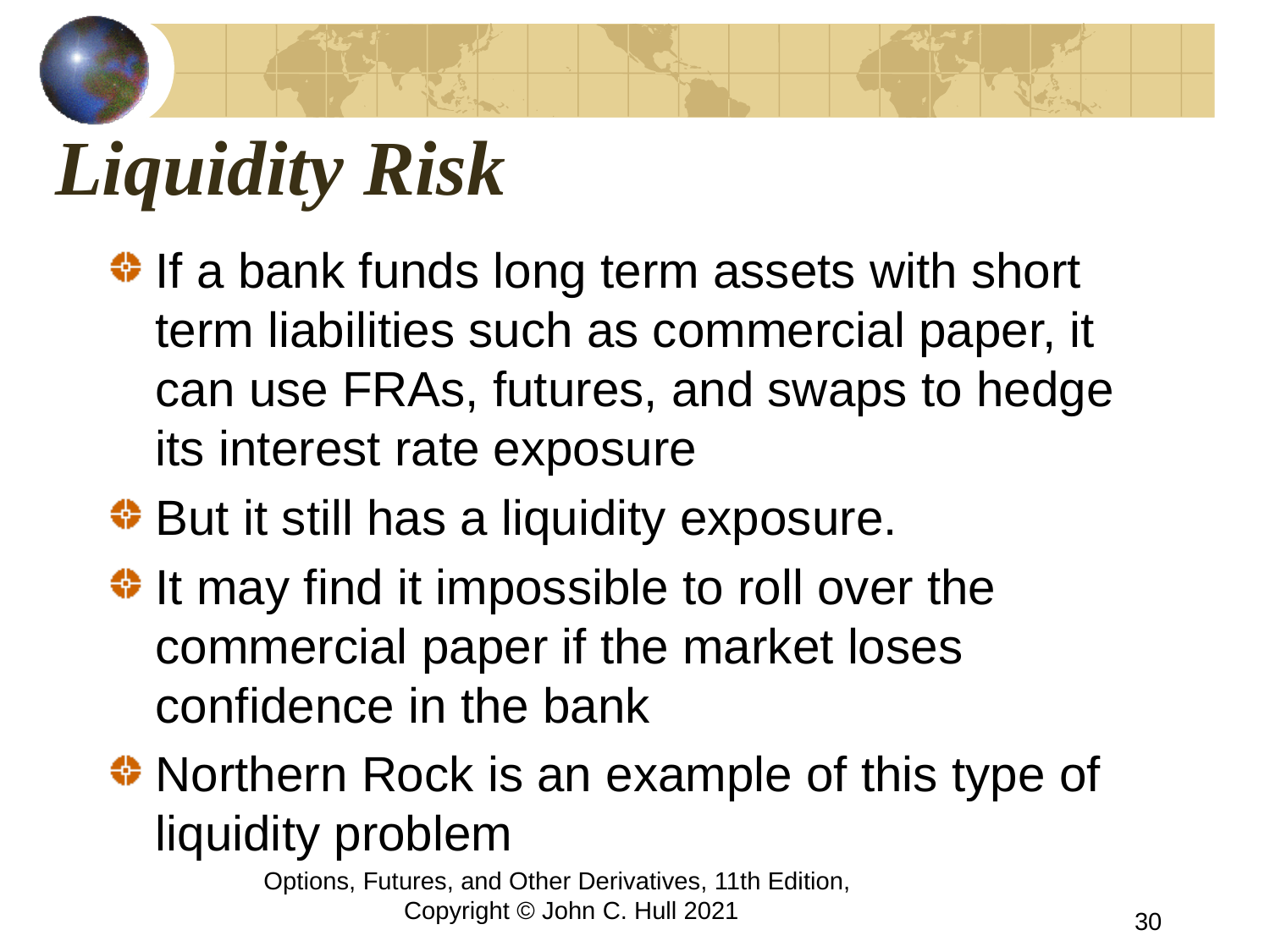

# Liquidity Risk
If a bank funds long term assets with short term liabilities such as commercial paper, it can use FRAs, futures, and swaps to hedge its interest rate exposure
But it still has a liquidity exposure.
It may find it impossible to roll over the commercial paper if the market loses confidence in the bank
Northern Rock is an example of this type of liquidity problem
Options, Futures, and Other Derivatives, 11th Edition,     Copyright © John C. Hull 2021
30